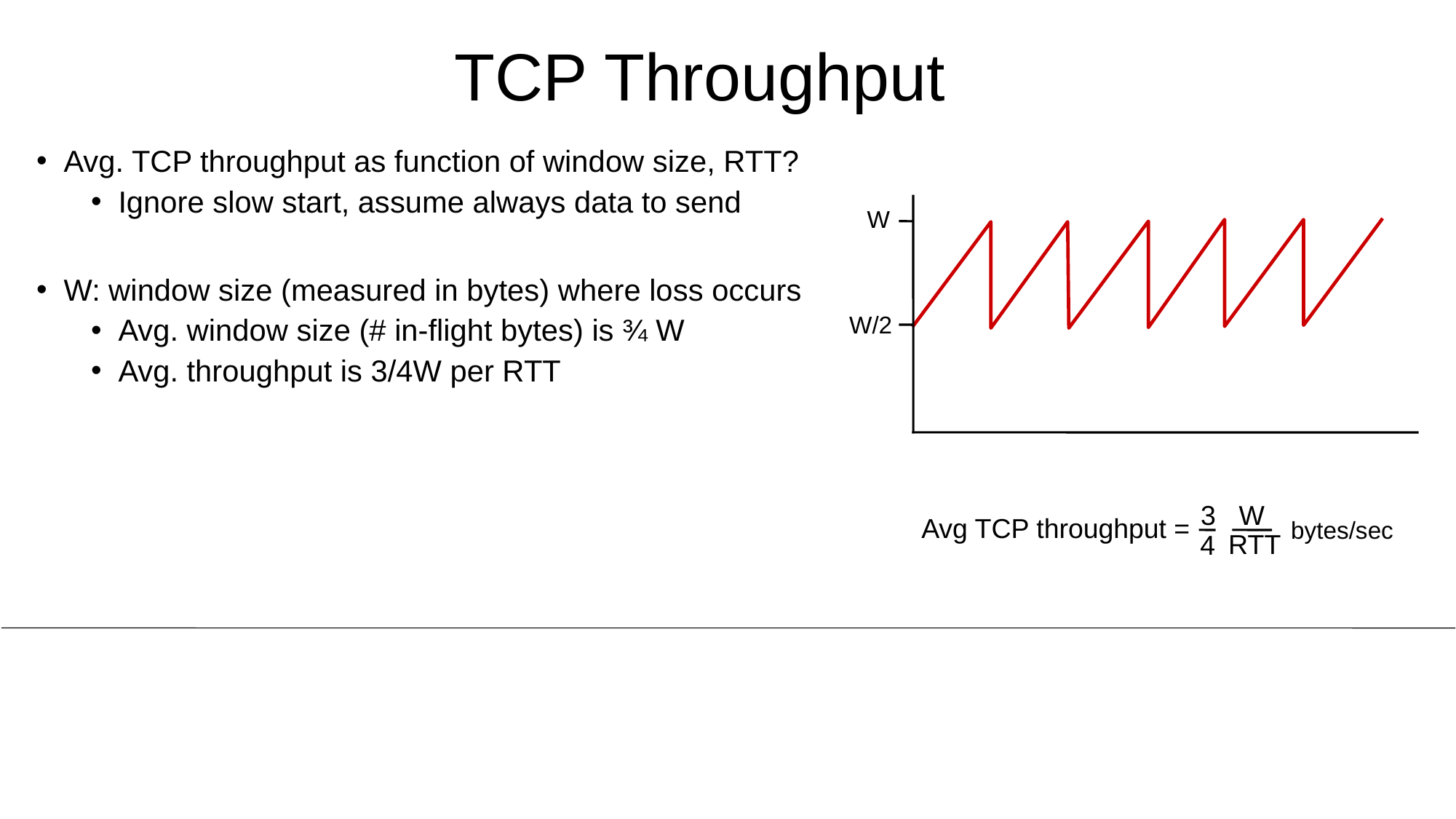

# TCP Throughput
Avg. TCP throughput as function of window size, RTT?
Ignore slow start, assume always data to send

W: window size (measured in bytes) where loss occurs
Avg. window size (# in-flight bytes) is ¾ W
Avg. throughput is 3/4W per RTT

W

W/2

3
W
bytes/sec
RTT
4

Avg TCP throughput =